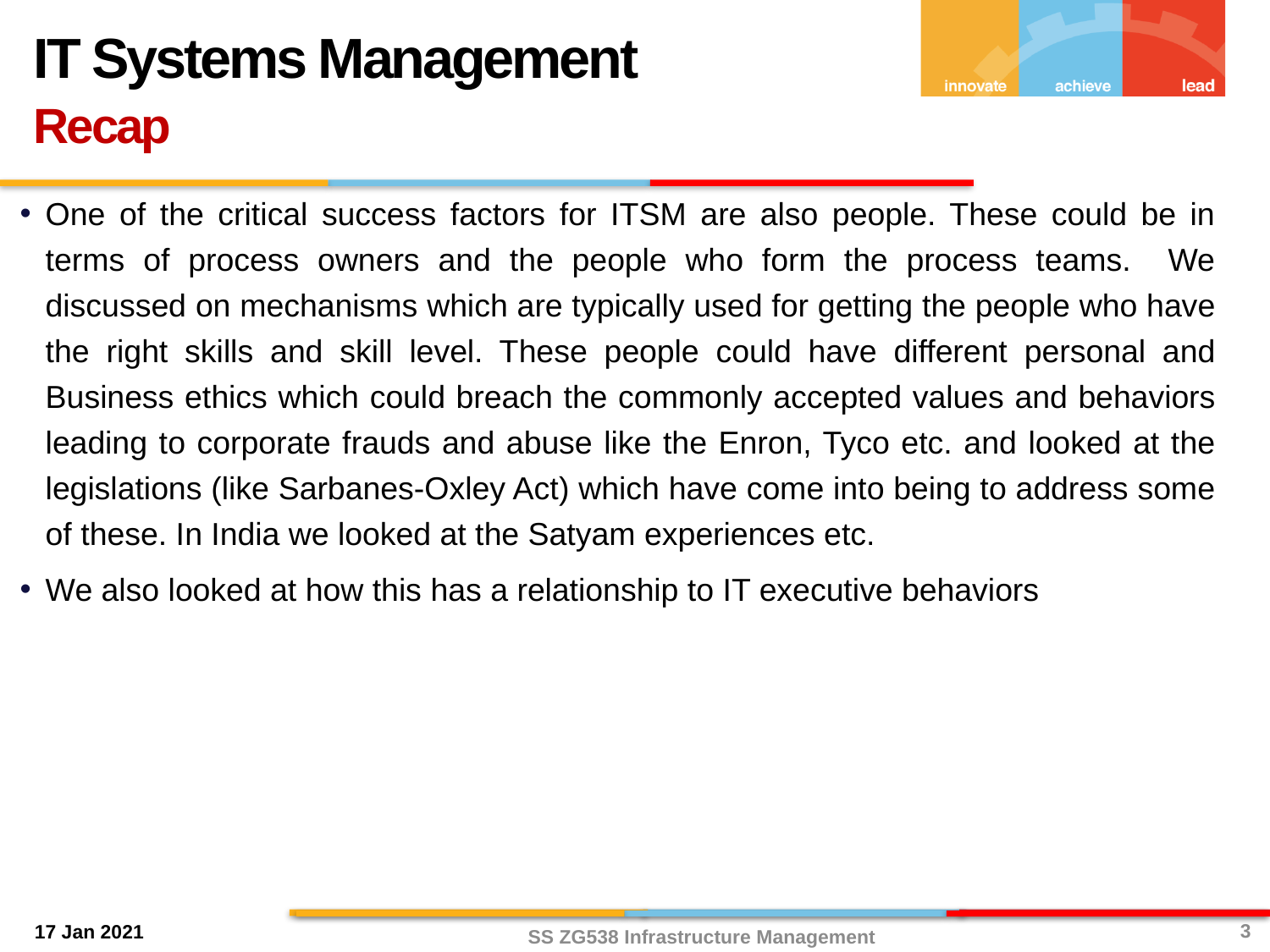

IT Systems Management
Recap
One of the critical success factors for ITSM are also people. These could be in terms of process owners and the people who form the process teams.  We discussed on mechanisms which are typically used for getting the people who have the right skills and skill level. These people could have different personal and Business ethics which could breach the commonly accepted values and behaviors leading to corporate frauds and abuse like the Enron, Tyco etc. and looked at the legislations (like Sarbanes-Oxley Act) which have come into being to address some of these. In India we looked at the Satyam experiences etc.
We also looked at how this has a relationship to IT executive behaviors
3
SS ZG538 Infrastructure Management